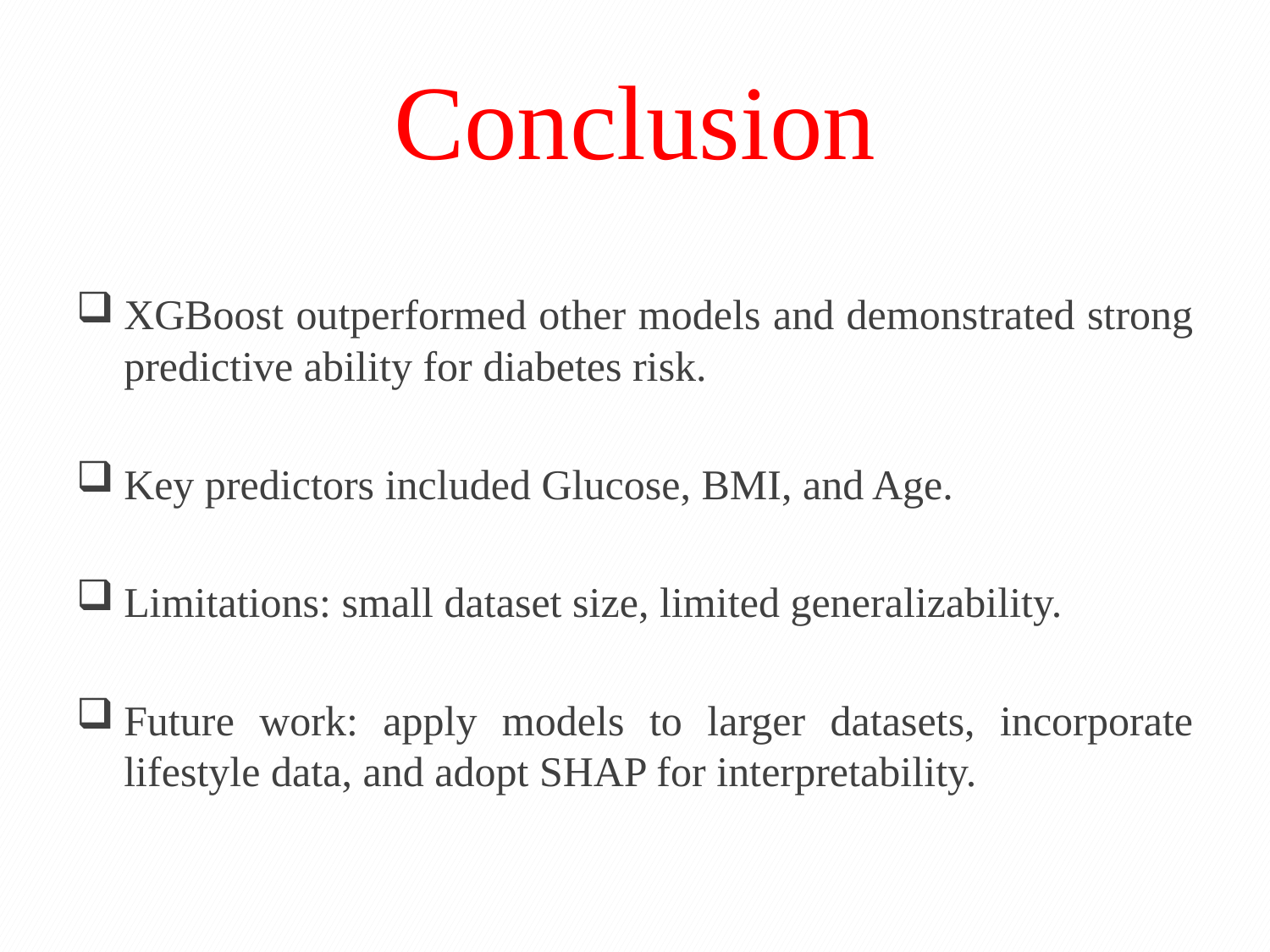

# Conclusion

XGBoost outperformed other models and demonstrated strong predictive ability for diabetes risk.

Key predictors included Glucose, BMI, and Age.

Limitations: small dataset size, limited generalizability.

Future work: apply models to larger datasets, incorporate lifestyle data, and adopt SHAP for interpretability.